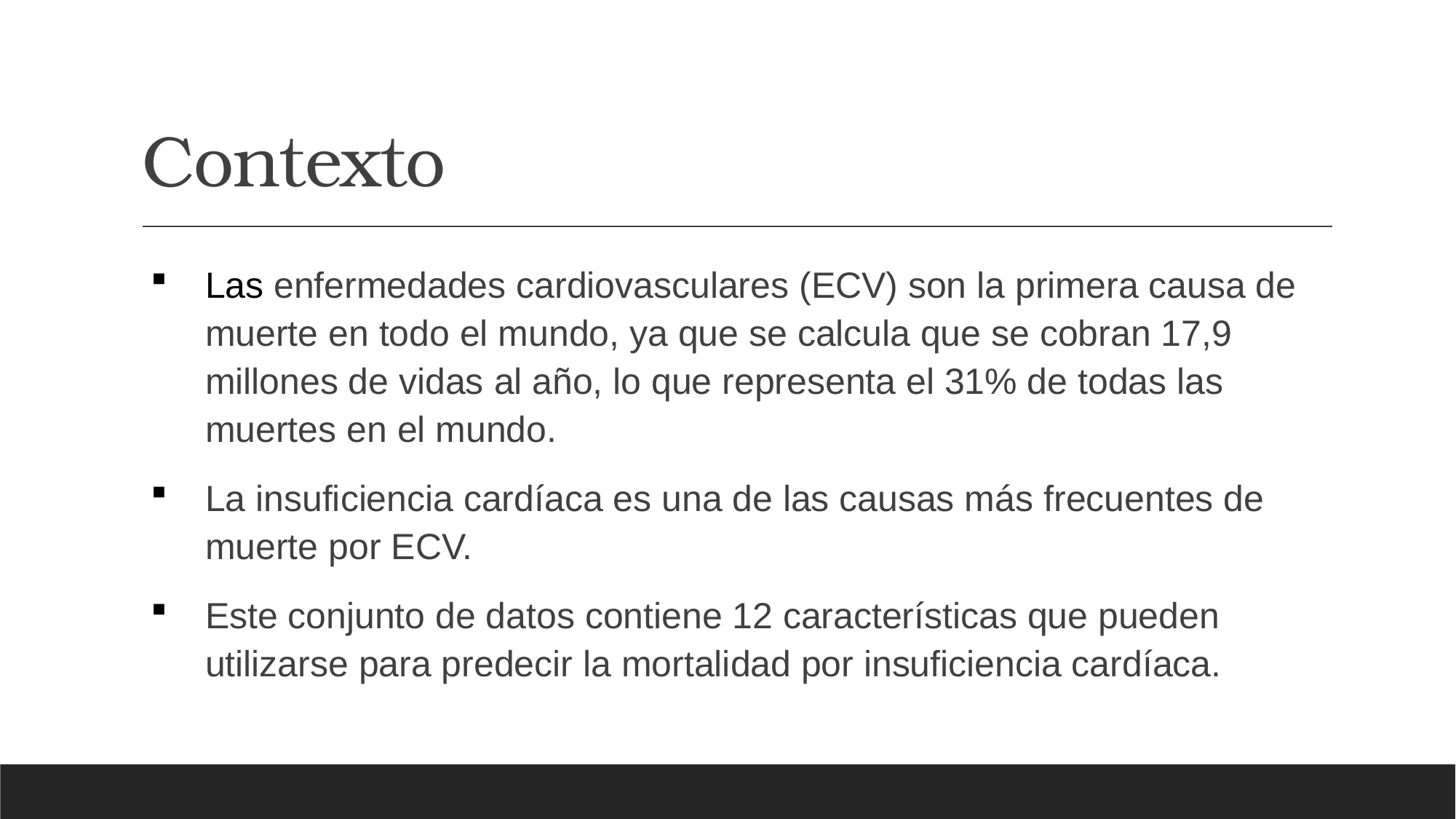

# Contexto
Las enfermedades cardiovasculares (ECV) son la primera causa de muerte en todo el mundo, ya que se calcula que se cobran 17,9 millones de vidas al año, lo que representa el 31% de todas las muertes en el mundo.
La insuficiencia cardíaca es una de las causas más frecuentes de muerte por ECV.
Este conjunto de datos contiene 12 características que pueden utilizarse para predecir la mortalidad por insuficiencia cardíaca.